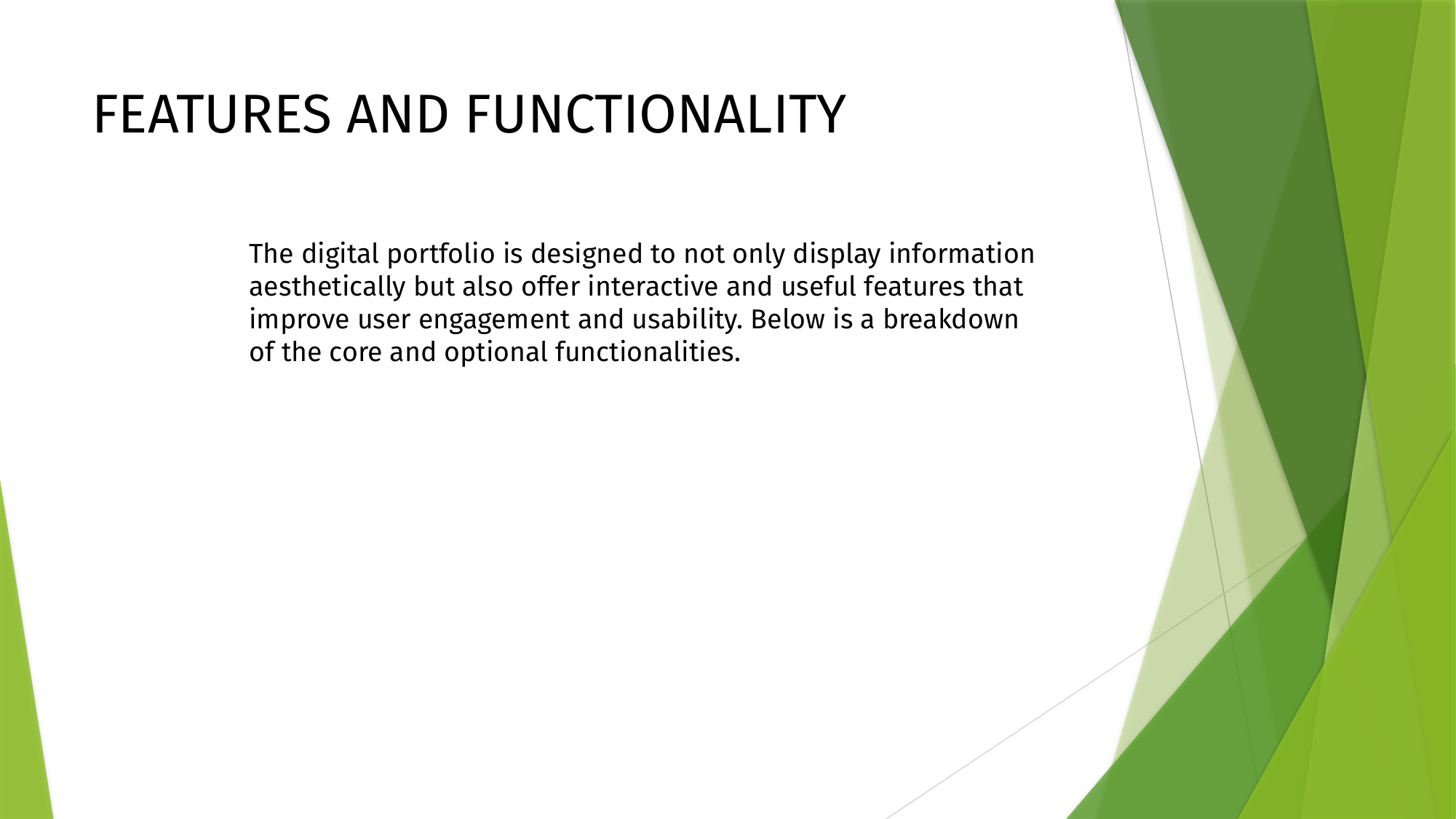

# FEATURES AND FUNCTIONALITY
The digital portfolio is designed to not only display information aesthetically but also offer interactive and useful features that improve user engagement and usability. Below is a breakdown of the core and optional functionalities.